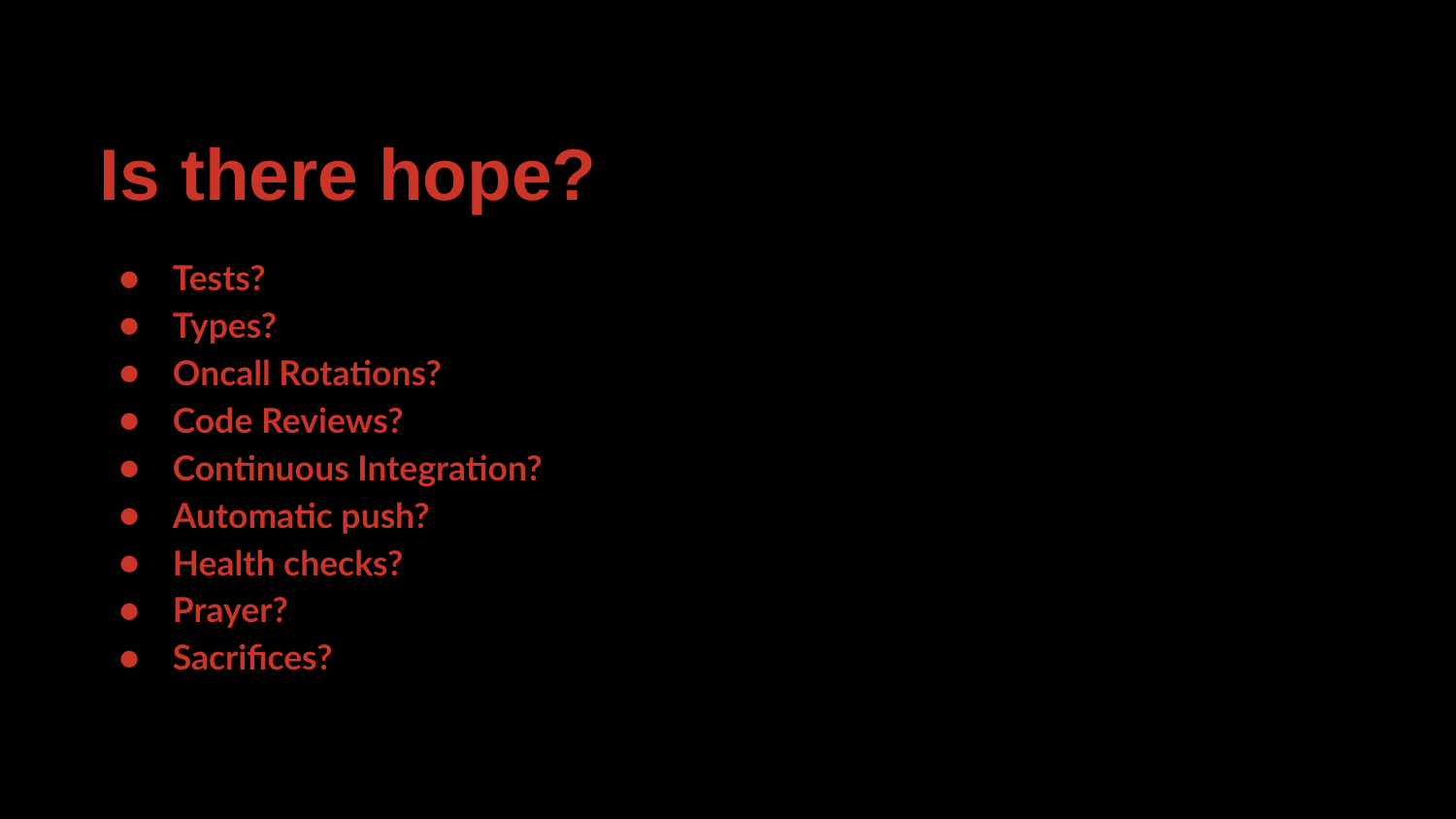

Is there hope?
Tests?
Types?
Oncall Rotations?
Code Reviews?
Continuous Integration?
Automatic push?
Health checks?
Prayer?
Sacrifices?